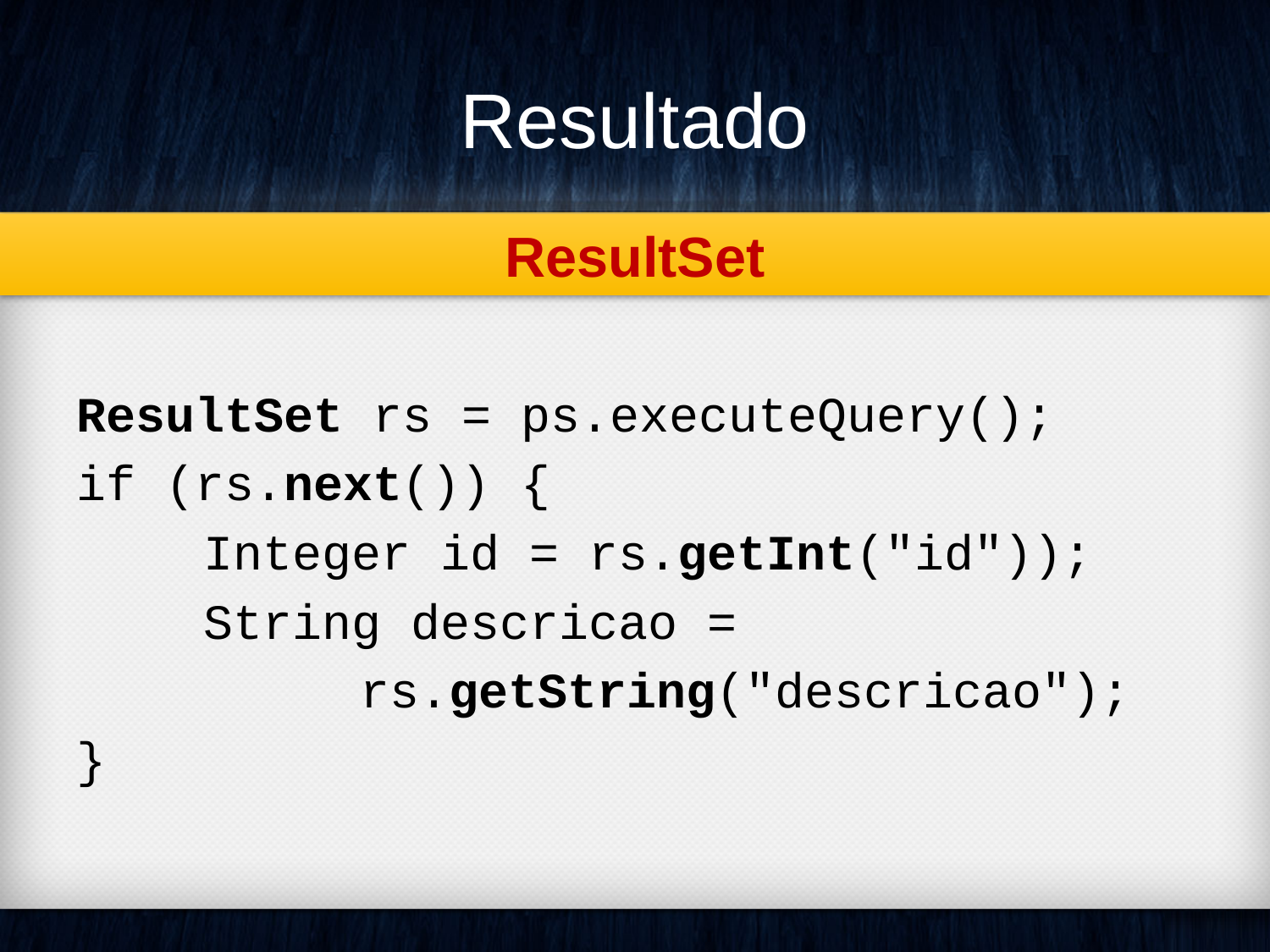

Resultado
ResultSet
ResultSet rs = ps.executeQuery();
if (rs.next()) {
	Integer id = rs.getInt("id"));
	String descricao =
		 rs.getString("descricao");
}